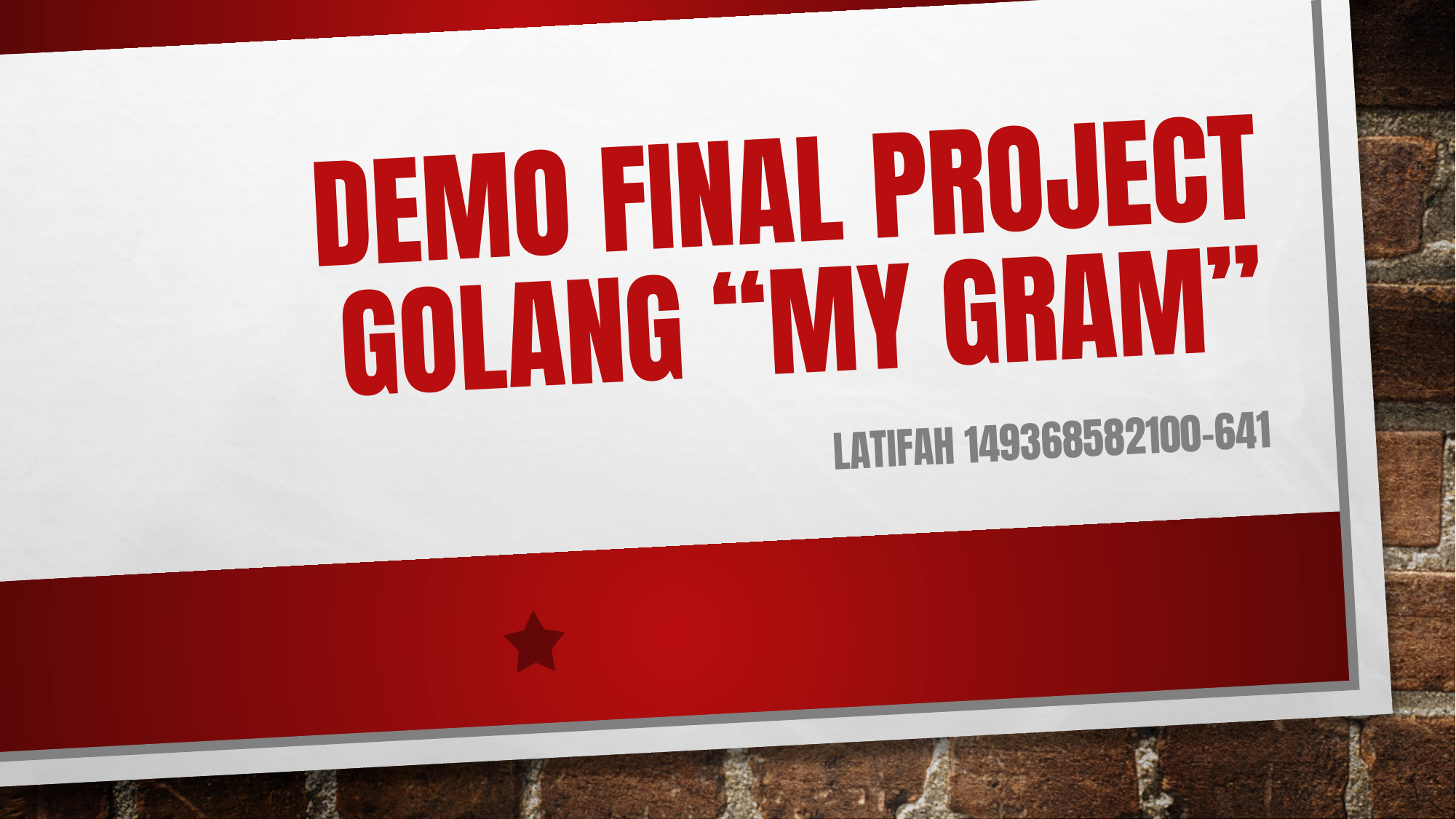

# Demo Final Project golang “my gram”
Latifah 149368582100-641